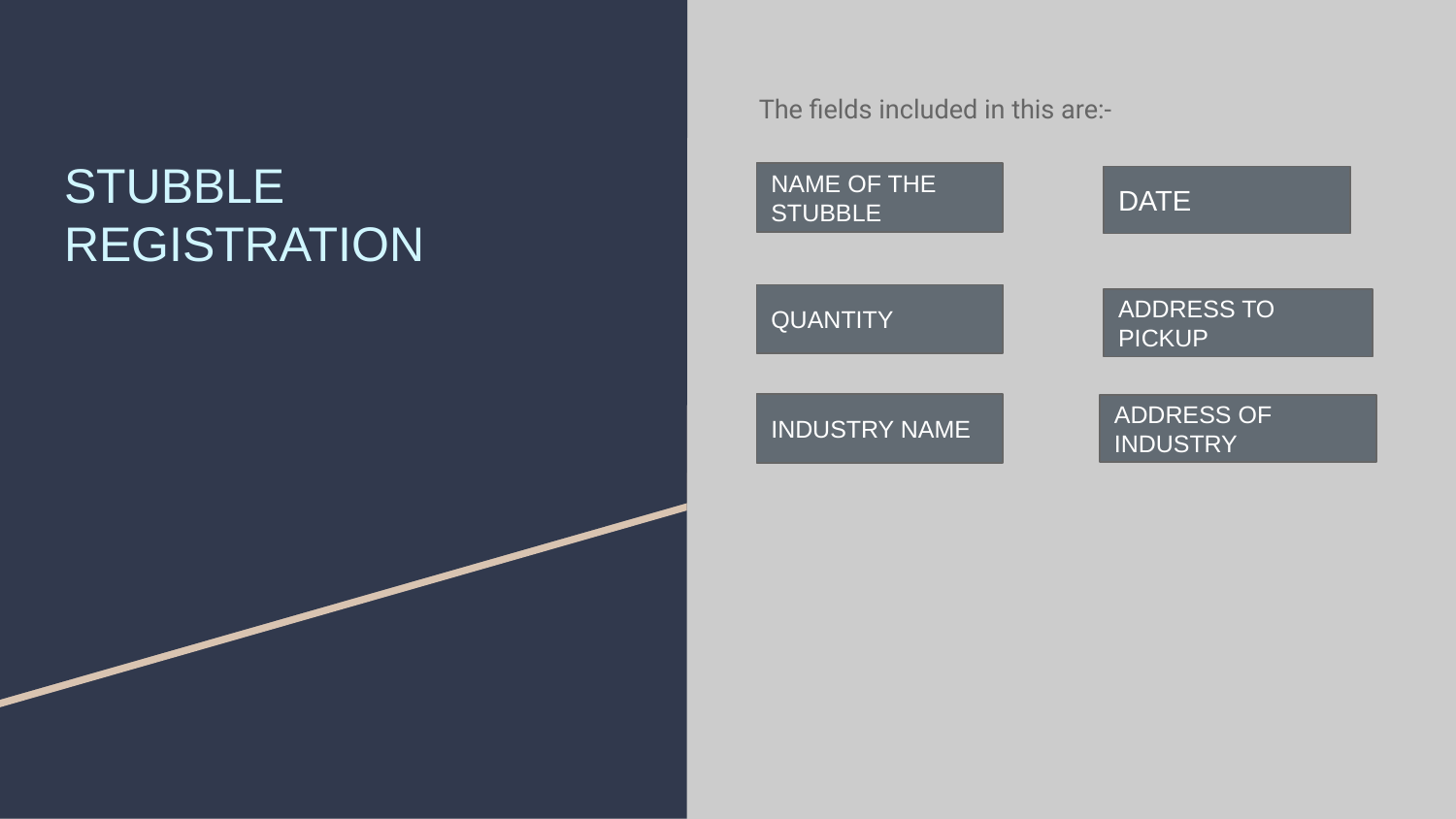

The fields included in this are:-

# STUBBLE REGISTRATION
NAME OF THE STUBBLE
DATE
QUANTITY
ADDRESS TO PICKUP
INDUSTRY NAME
ADDRESS OF INDUSTRY